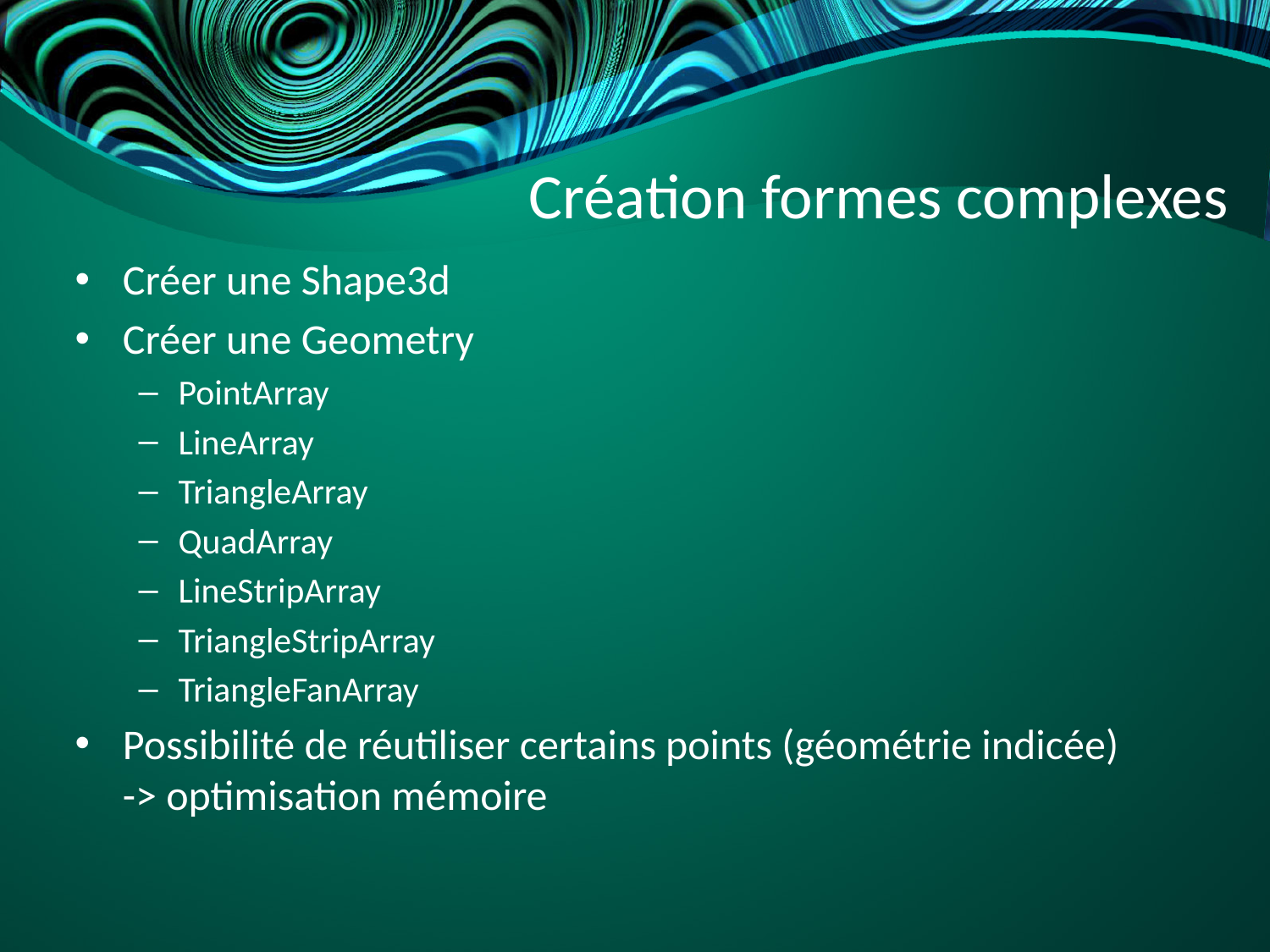

# Création formes complexes
Créer une Shape3d
Créer une Geometry
PointArray
LineArray
TriangleArray
QuadArray
LineStripArray
TriangleStripArray
TriangleFanArray
Possibilité de réutiliser certains points (géométrie indicée) -> optimisation mémoire